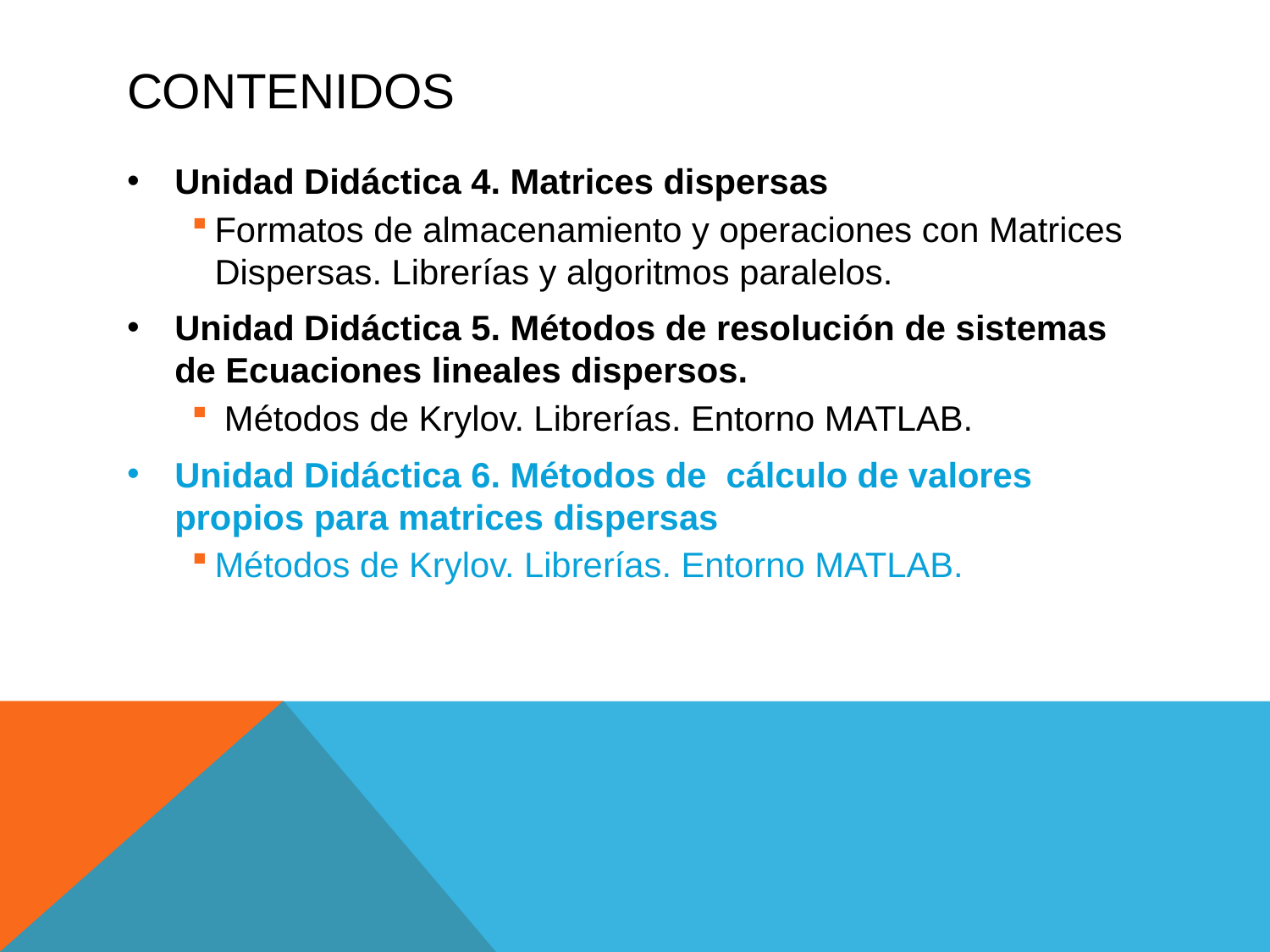

# Contenidos
Unidad Didáctica 4. Matrices dispersas
Formatos de almacenamiento y operaciones con Matrices Dispersas. Librerías y algoritmos paralelos.
Unidad Didáctica 5. Métodos de resolución de sistemas de Ecuaciones lineales dispersos.
 Métodos de Krylov. Librerías. Entorno MATLAB.
Unidad Didáctica 6. Métodos de  cálculo de valores propios para matrices dispersas
Métodos de Krylov. Librerías. Entorno MATLAB.